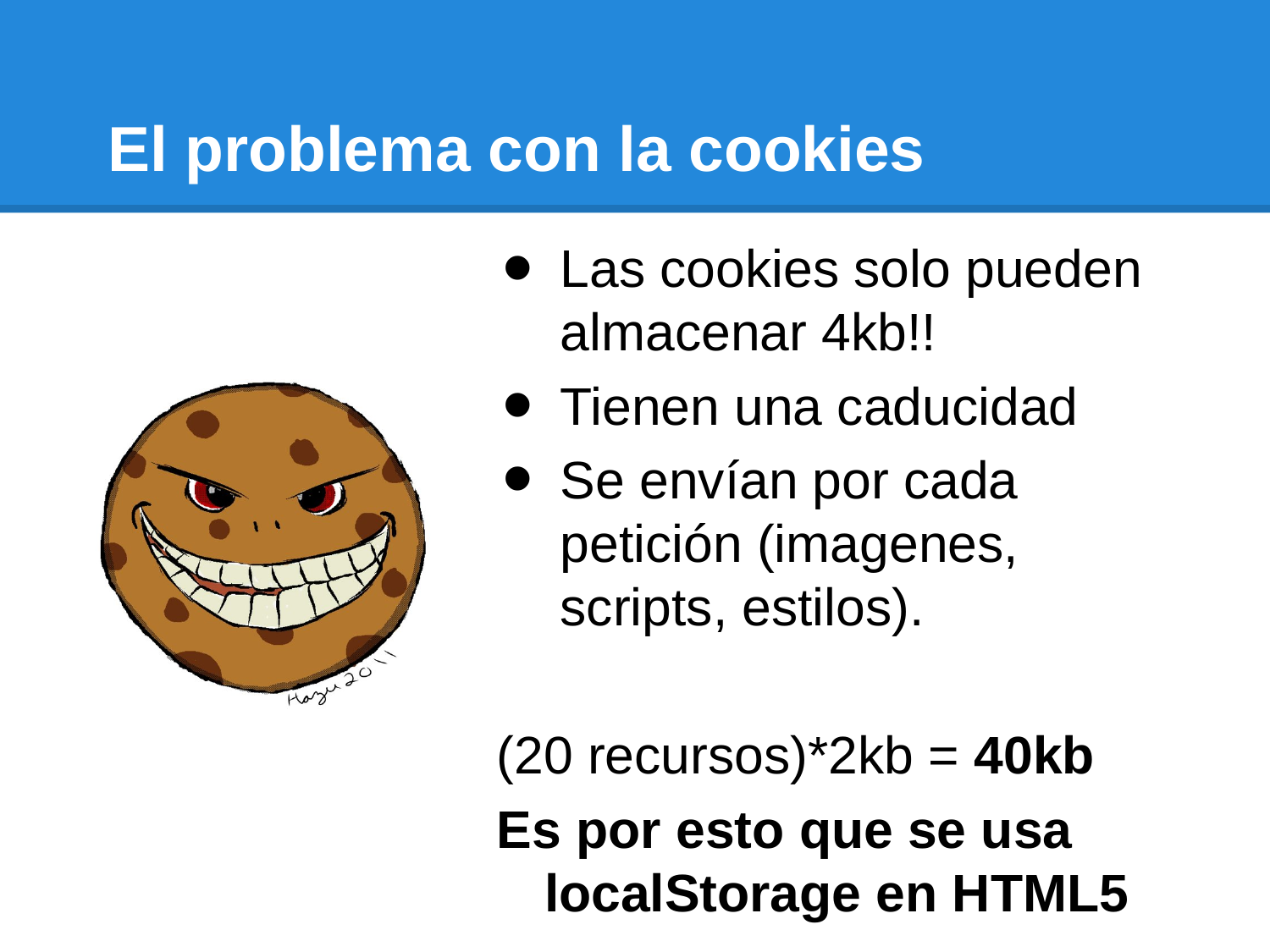

# El problema con la cookies
Las cookies solo pueden almacenar 4kb!!
Tienen una caducidad
Se envían por cada petición (imagenes, scripts, estilos).

(20 recursos)*2kb = 40kb
Es por esto que se usa localStorage en HTML5